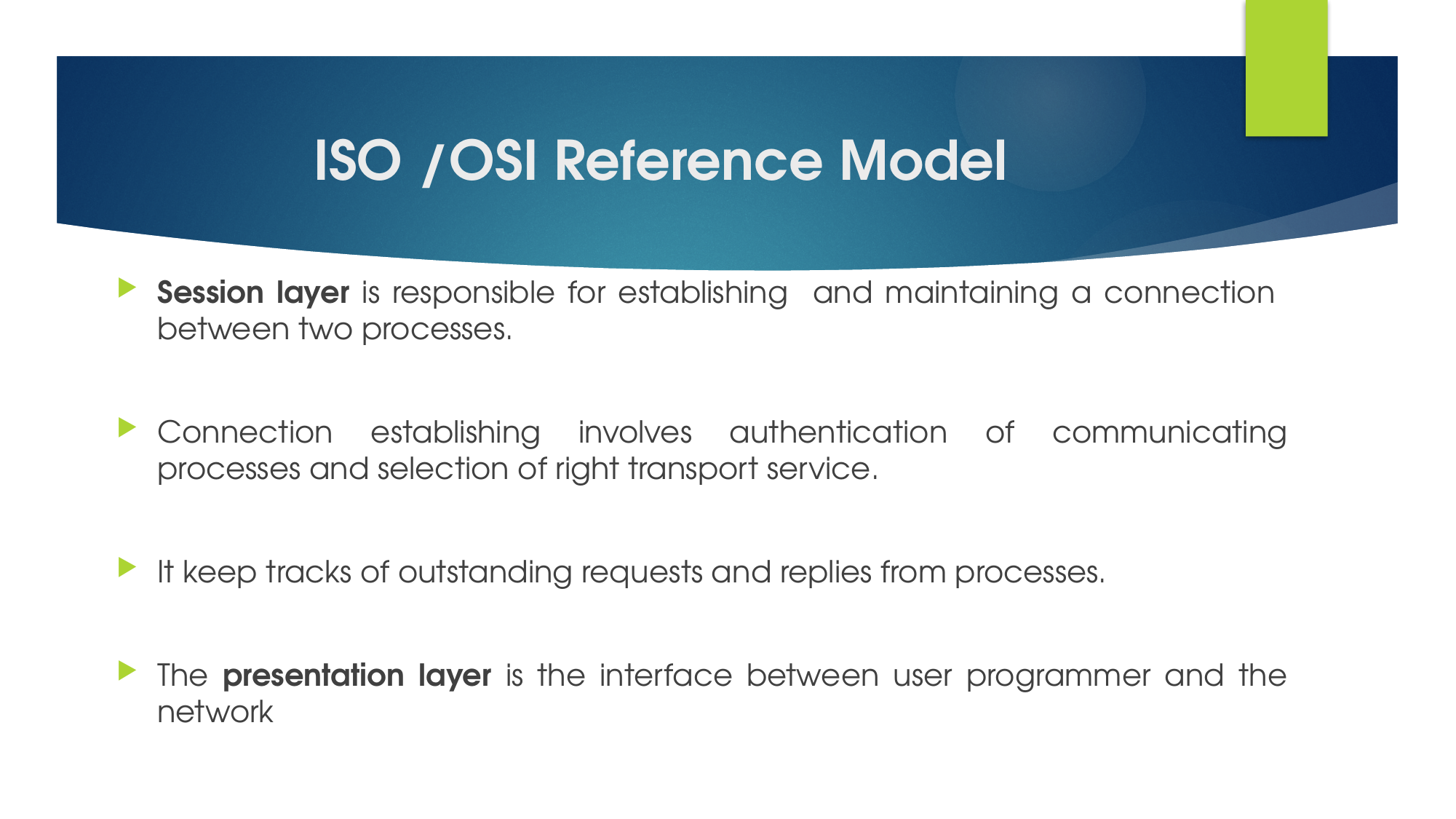

# ISO /OSI Reference Model
Session layer is responsible for establishing  and maintaining a connection  between two processes.

Connection establishing involves authentication of communicating processes and selection of right transport service.

It keep tracks of outstanding requests and replies from processes.

The presentation layer is the interface between user programmer and the network